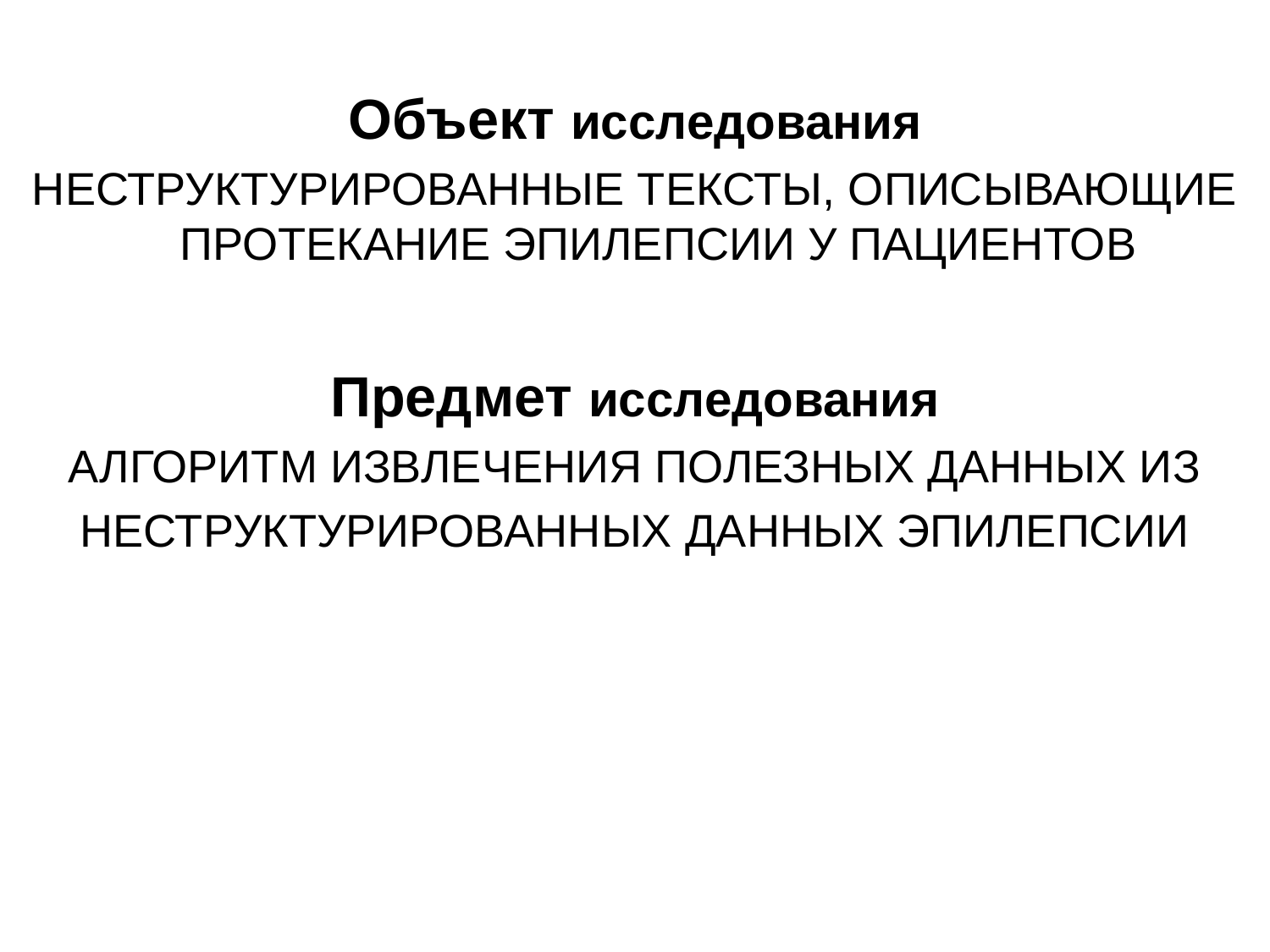

Объект исследования
НЕСТРУКТУРИРОВАННЫЕ ТЕКСТЫ, ОПИСЫВАЮЩИЕ ПРОТЕКАНИЕ ЭПИЛЕПСИИ У ПАЦИЕНТОВ

Предмет исследования
АЛГОРИТМ ИЗВЛЕЧЕНИЯ ПОЛЕЗНЫХ ДАННЫХ ИЗ
НЕСТРУКТУРИРОВАННЫХ ДАННЫХ ЭПИЛЕПСИИ